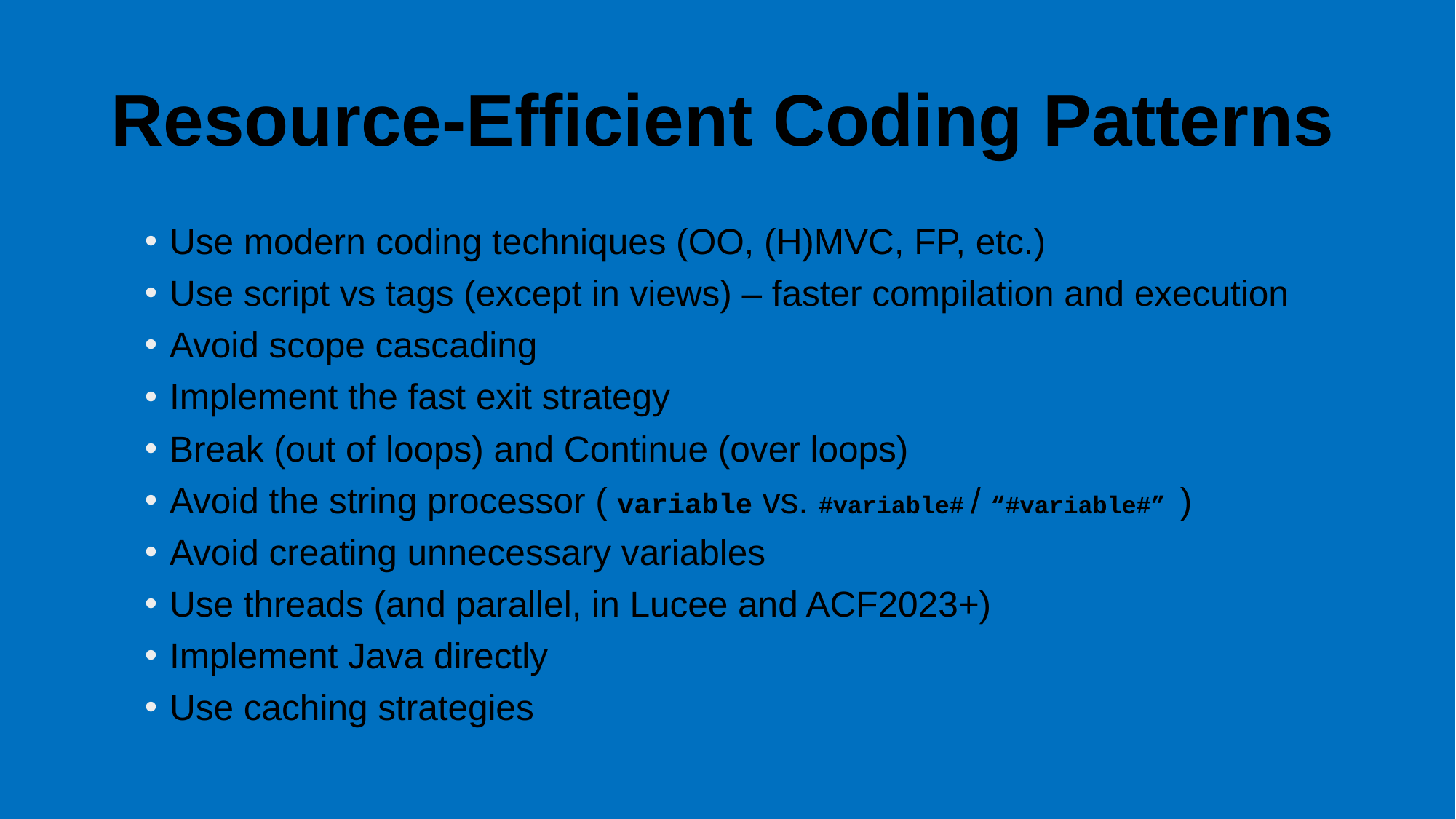

# Resource-Efficient Coding Patterns
Use modern coding techniques (OO, (H)MVC, FP, etc.)
Use script vs tags (except in views) – faster compilation and execution
Avoid scope cascading
Implement the fast exit strategy
Break (out of loops) and Continue (over loops)
Avoid the string processor ( variable vs. #variable# / “#variable#” )
Avoid creating unnecessary variables
Use threads (and parallel, in Lucee and ACF2023+)
Implement Java directly
Use caching strategies